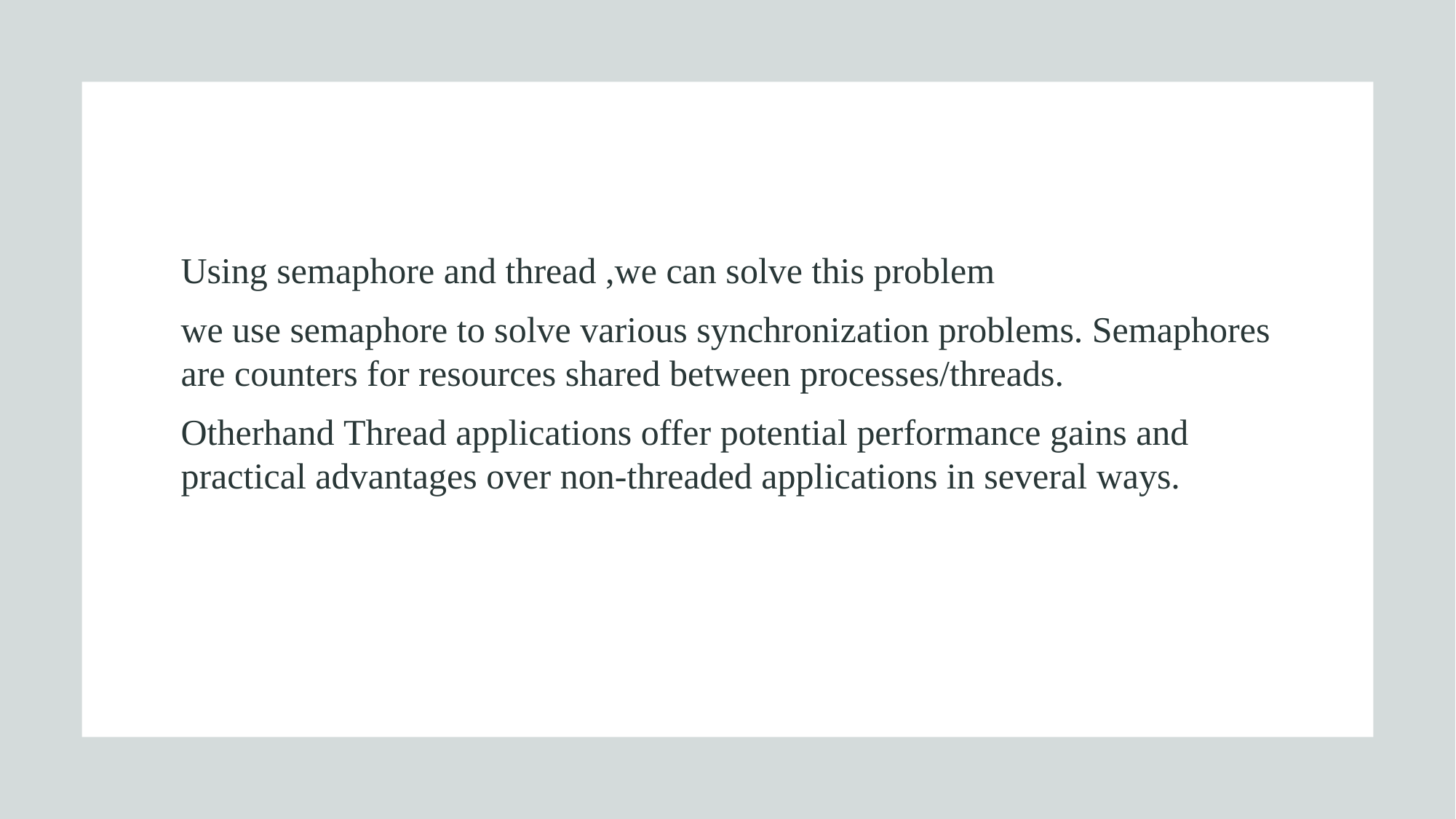

#
Using semaphore and thread ,we can solve this problem
we use semaphore to solve various synchronization problems. Semaphores are counters for resources shared between processes/threads.
Otherhand Thread applications offer potential performance gains and practical advantages over non-threaded applications in several ways.